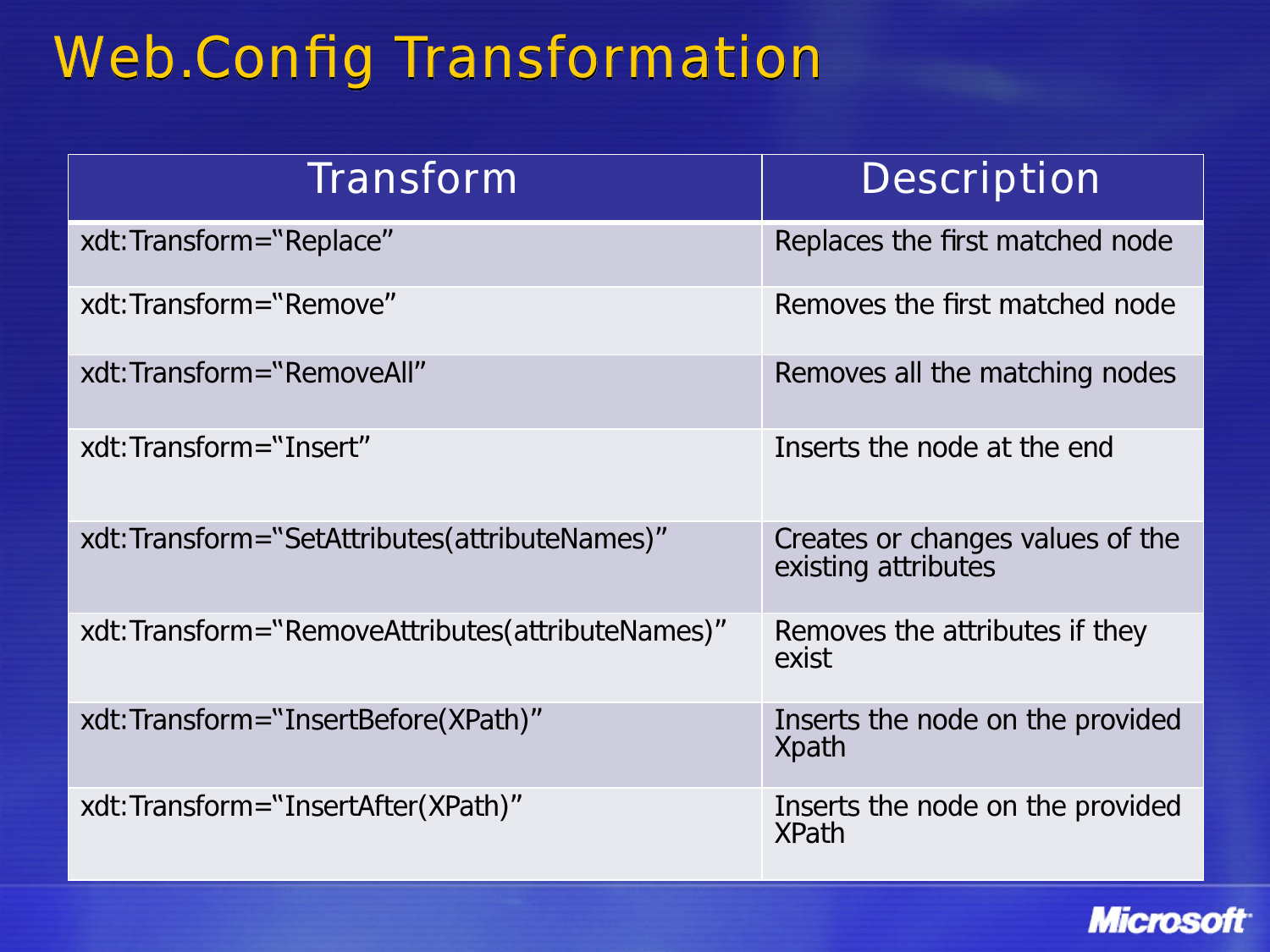

# Web.Config Transformation
| Transform | Description |
| --- | --- |
| xdt:Transform=“Replace” | Replaces the first matched node |
| xdt:Transform=“Remove” | Removes the first matched node |
| xdt:Transform=“RemoveAll” | Removes all the matching nodes |
| xdt:Transform=“Insert” | Inserts the node at the end |
| xdt:Transform=“SetAttributes(attributeNames)” | Creates or changes values of the existing attributes |
| xdt:Transform=“RemoveAttributes(attributeNames)” | Removes the attributes if they exist |
| xdt:Transform=“InsertBefore(XPath)” | Inserts the node on the provided Xpath |
| xdt:Transform=“InsertAfter(XPath)” | Inserts the node on the provided XPath |